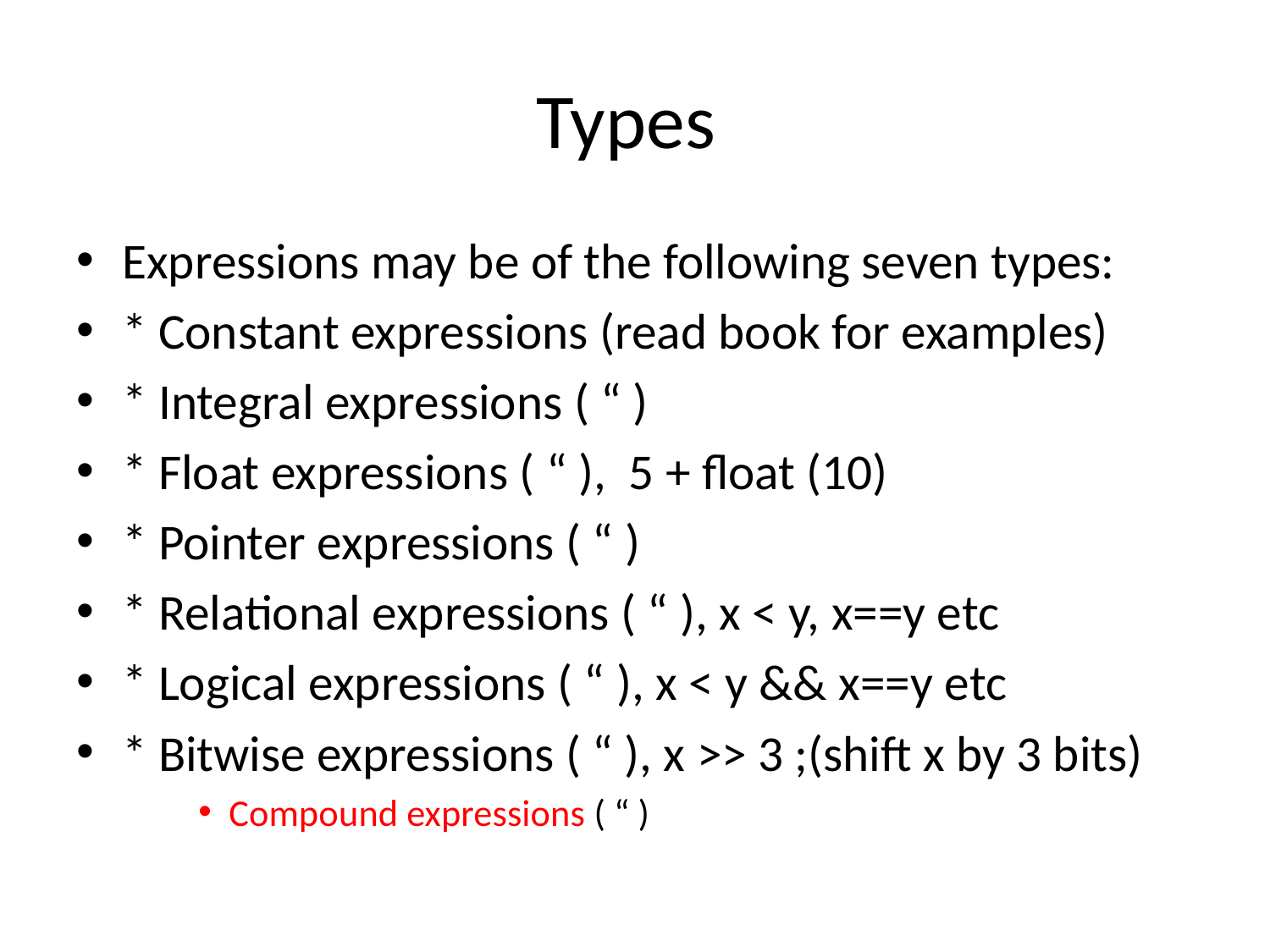

# Types
Expressions may be of the following seven types:
* Constant expressions (read book for examples)
* Integral expressions ( “ )
* Float expressions ( “ ),  5 + float (10)
* Pointer expressions ( “ )
* Relational expressions ( “ ), x < y, x==y etc
* Logical expressions ( “ ), x < y && x==y etc
* Bitwise expressions ( “ ), x >> 3 ;(shift x by 3 bits)
Compound expressions ( “ )